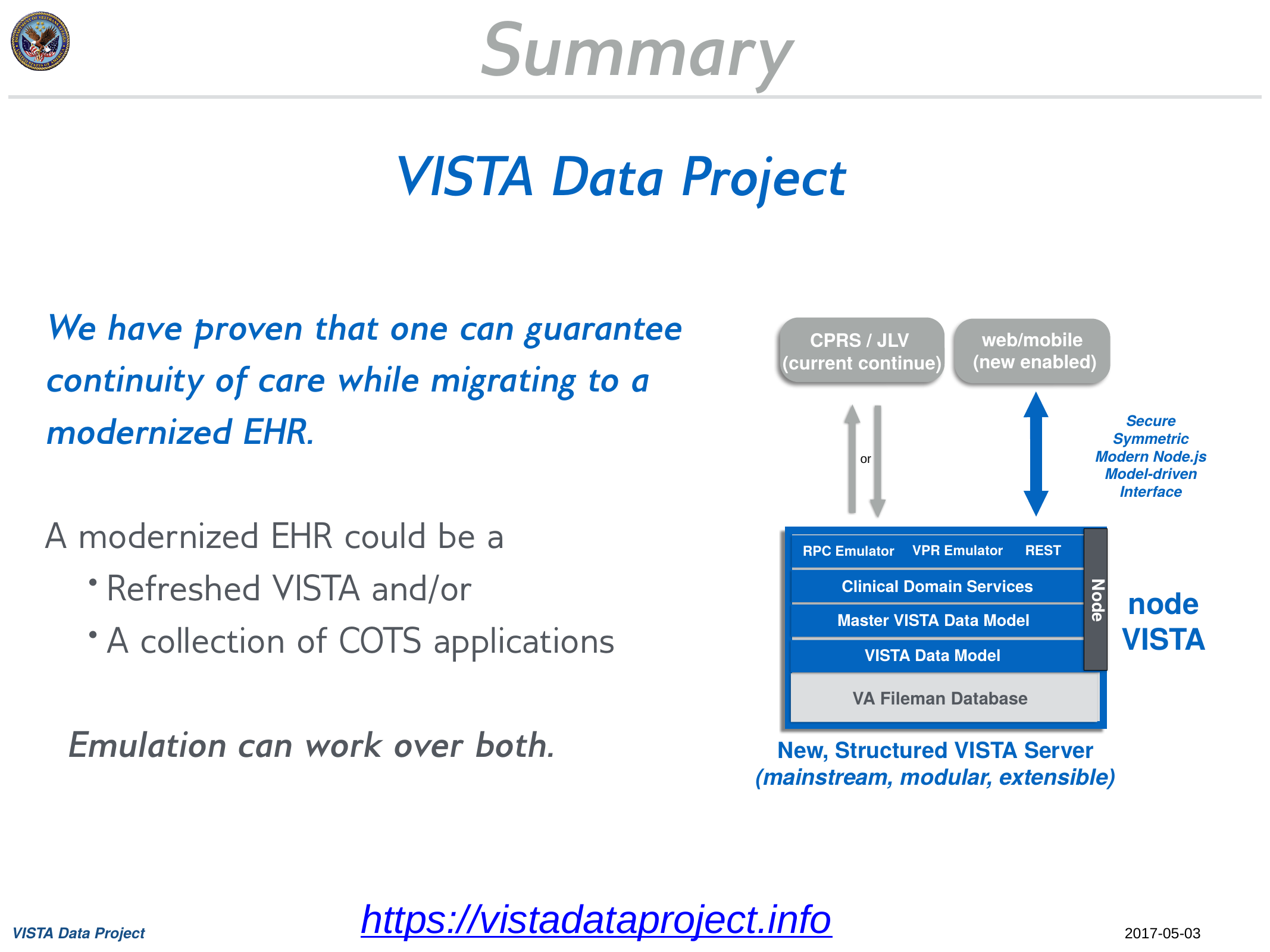

# Summary

VISTA Data Project
We have proven that one can guarantee continuity of care while migrating to a modernized EHR.

A modernized EHR could be a
Refreshed VISTA and/or
A collection of COTS applications

Emulation can work over both.

CPRS / JLV
(current continue)
web/mobile
(new enabled)
Secure
Symmetric
Modern Node.js
Model-driven
Interface

or

Node

REST
VPR Emulator
RPC Emulator
Clinical Domain Services

node
VISTA
Master VISTA Data Model

VISTA Data Model

VA Fileman Database
New, Structured VISTA Server
(mainstream, modular, extensible)
https://vistadataproject.info